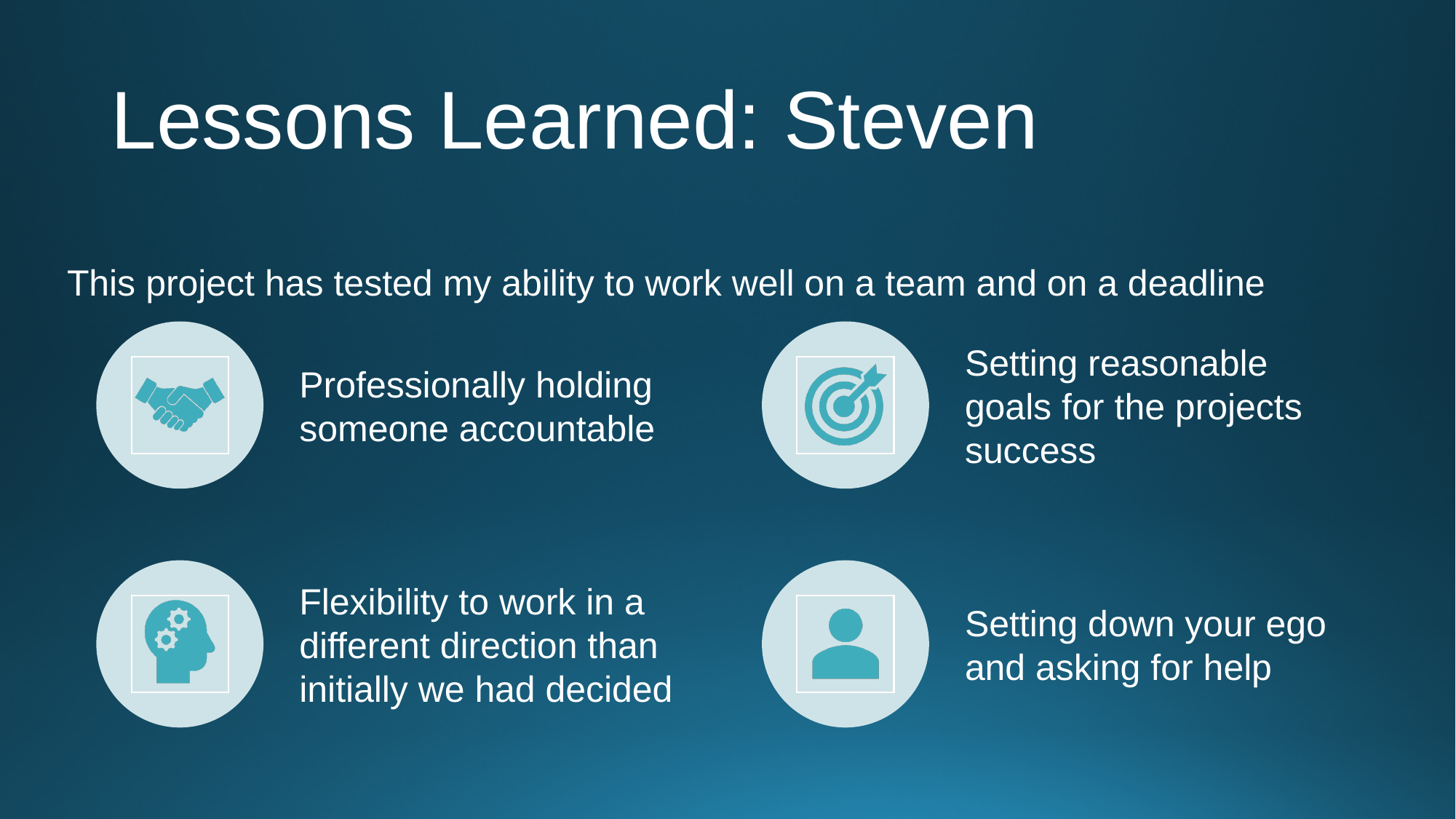

# Lessons Learned: Steven
This project has tested my ability to work well on a team and on a deadline
Professionally holding someone accountable
Setting reasonable goals for the projects success
Flexibility to work in a different direction than initially we had decided
Setting down your ego and asking for help